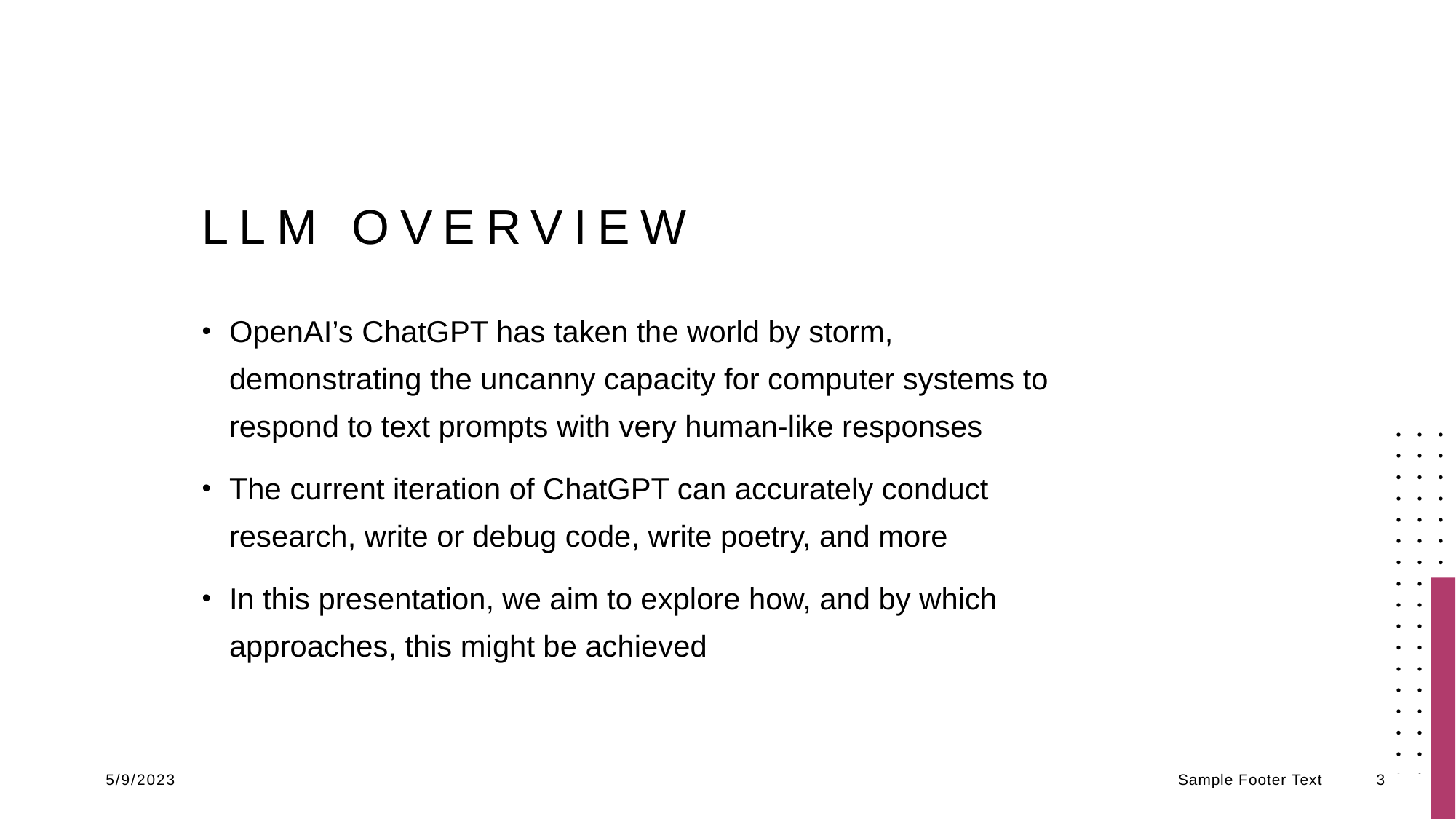

# LLM overview
OpenAI’s ChatGPT has taken the world by storm, demonstrating the uncanny capacity for computer systems to respond to text prompts with very human-like responses
The current iteration of ChatGPT can accurately conduct research, write or debug code, write poetry, and more
In this presentation, we aim to explore how, and by which approaches, this might be achieved
5/9/2023
Sample Footer Text
3